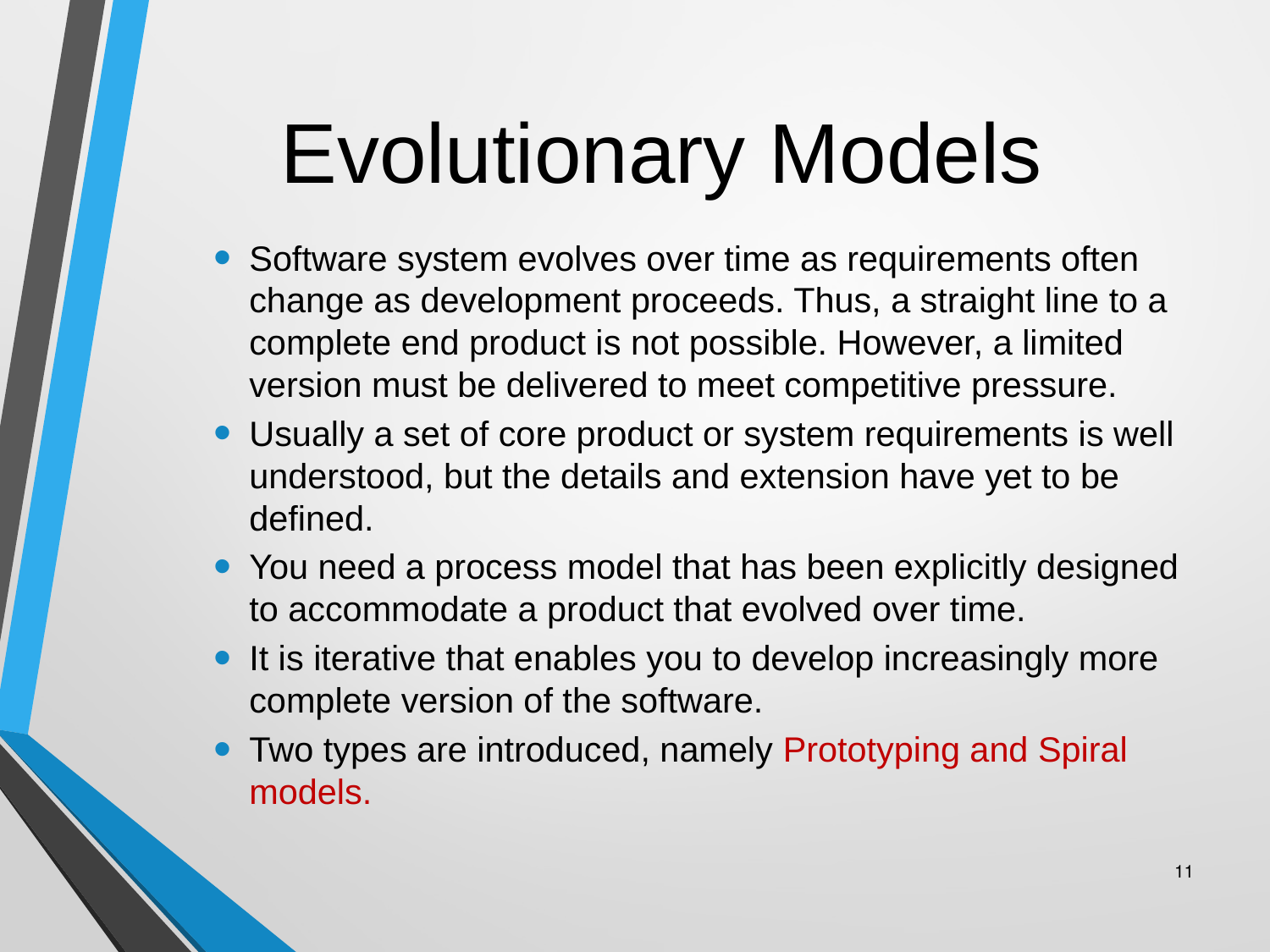

# Evolutionary Models
Software system evolves over time as requirements often change as development proceeds. Thus, a straight line to a complete end product is not possible. However, a limited version must be delivered to meet competitive pressure.
Usually a set of core product or system requirements is well understood, but the details and extension have yet to be defined.
You need a process model that has been explicitly designed to accommodate a product that evolved over time.
It is iterative that enables you to develop increasingly more complete version of the software.
Two types are introduced, namely Prototyping and Spiral models.
11